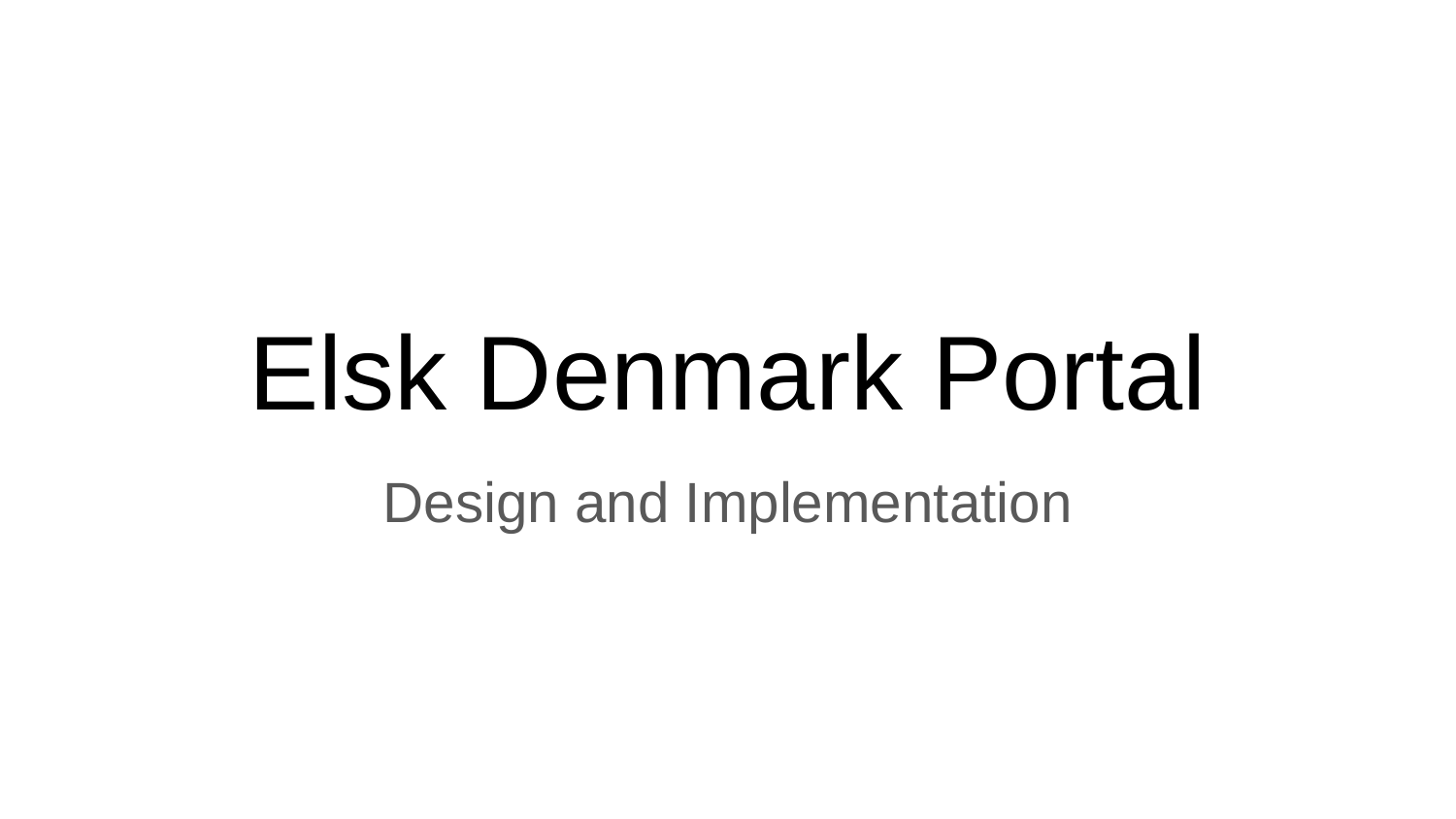

# Elsk Denmark Portal
Design and Implementation